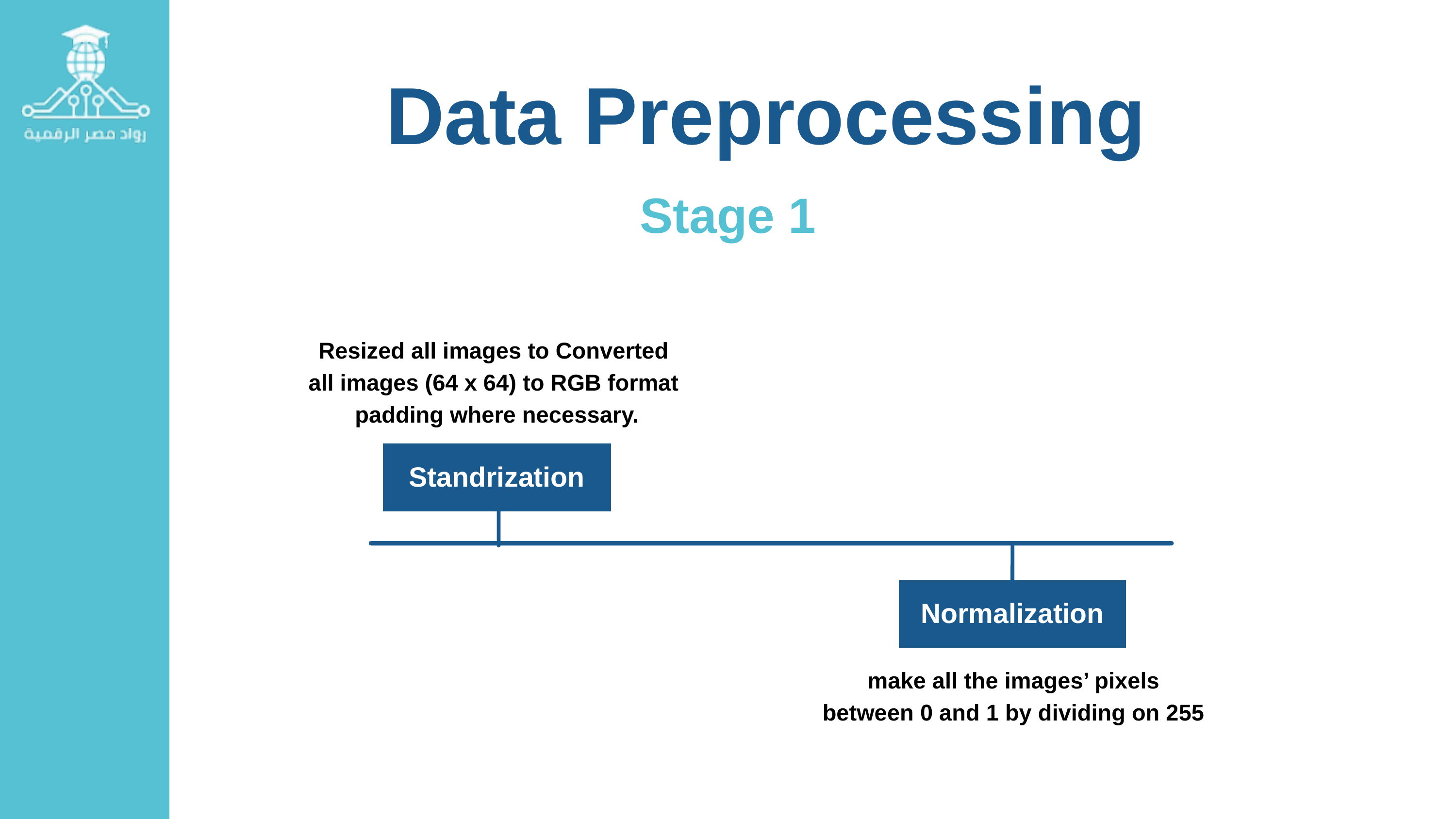

Data Preprocessing
Stage 1
Segmentation
Resized all images to Converted
all images (64 x 64) to RGB format
padding where necessary.

Standrization
Augmentation

Normalization
make all the images’ pixels between 0 and 1 by dividing on 255